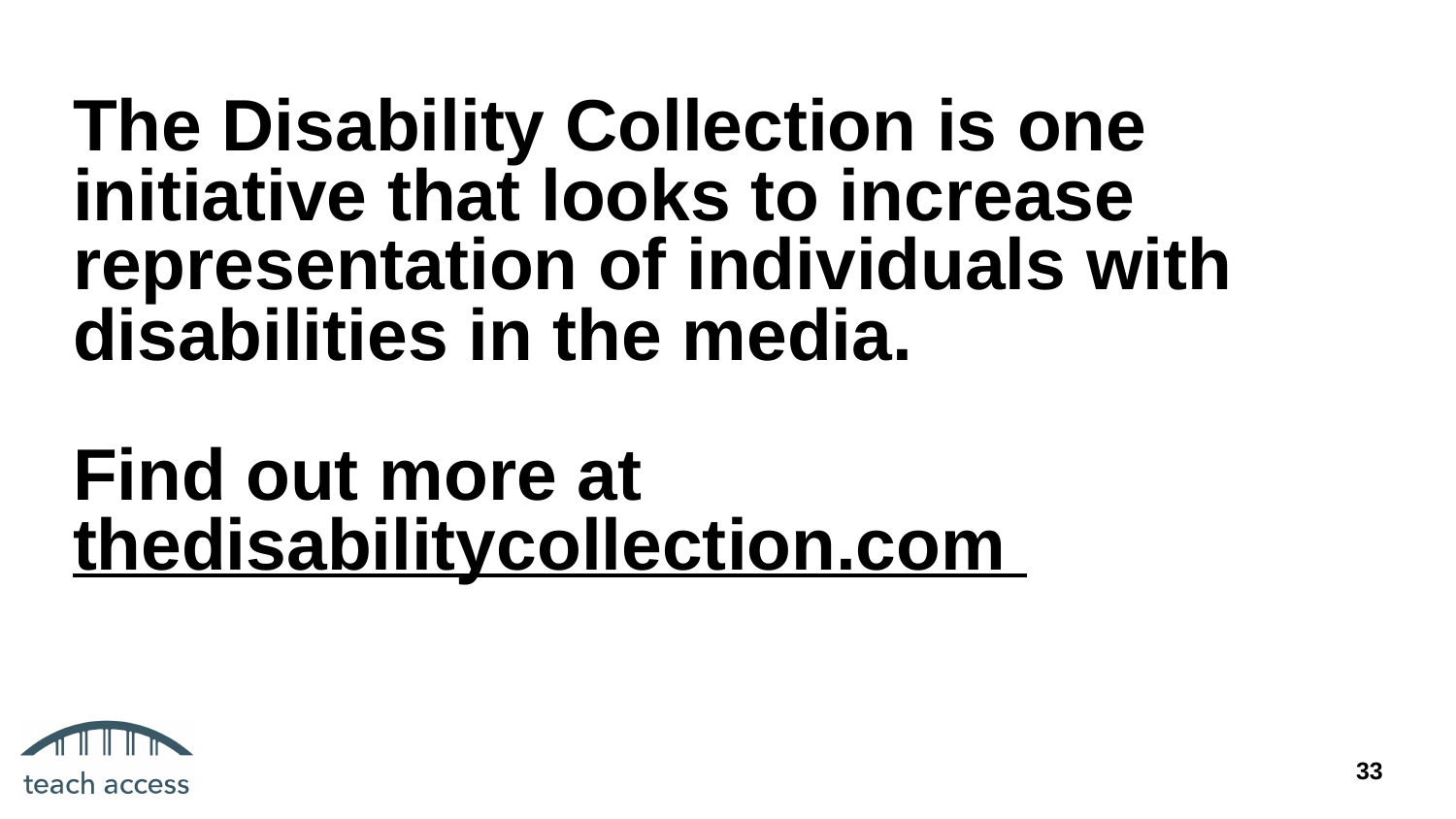

# The Disability Collection is one initiative that looks to increase representation of individuals with disabilities in the media.

Find out more at thedisabilitycollection.com
33